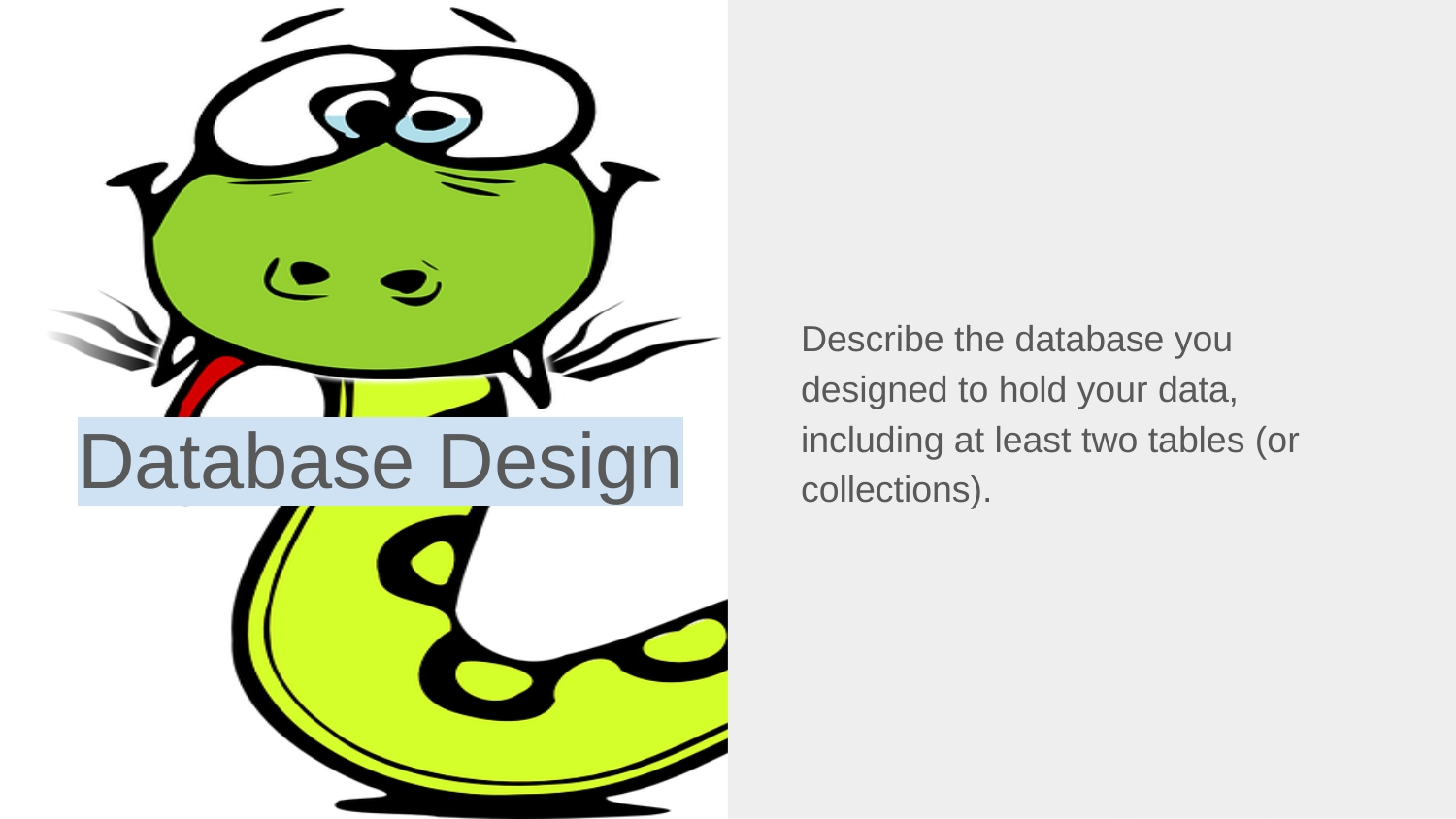

Describe the database you designed to hold your data, including at least two tables (or collections).
Database Design